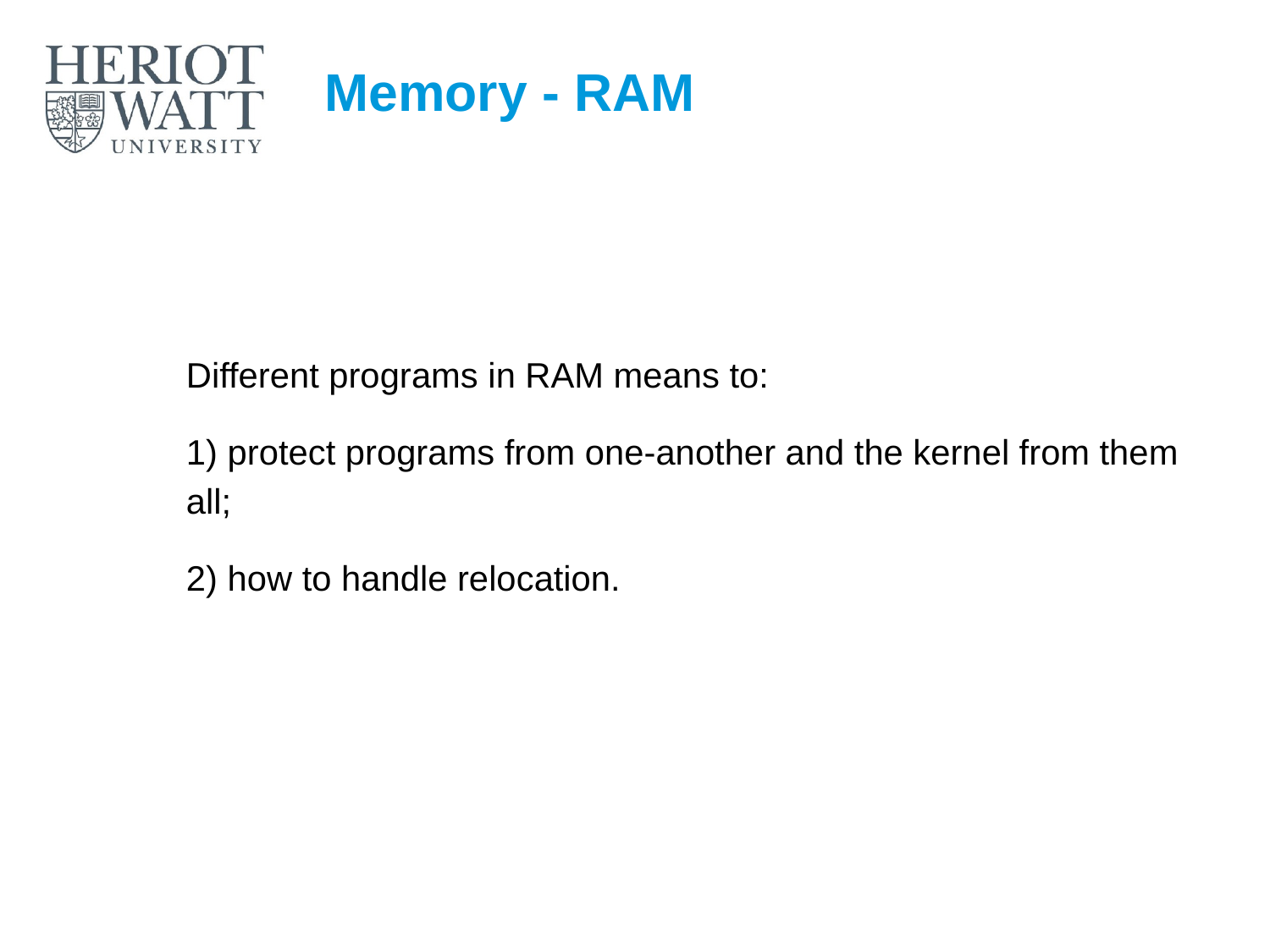

# Memory - RAM
Different programs in RAM means to:
1) protect programs from one-another and the kernel from them all;
2) how to handle relocation.